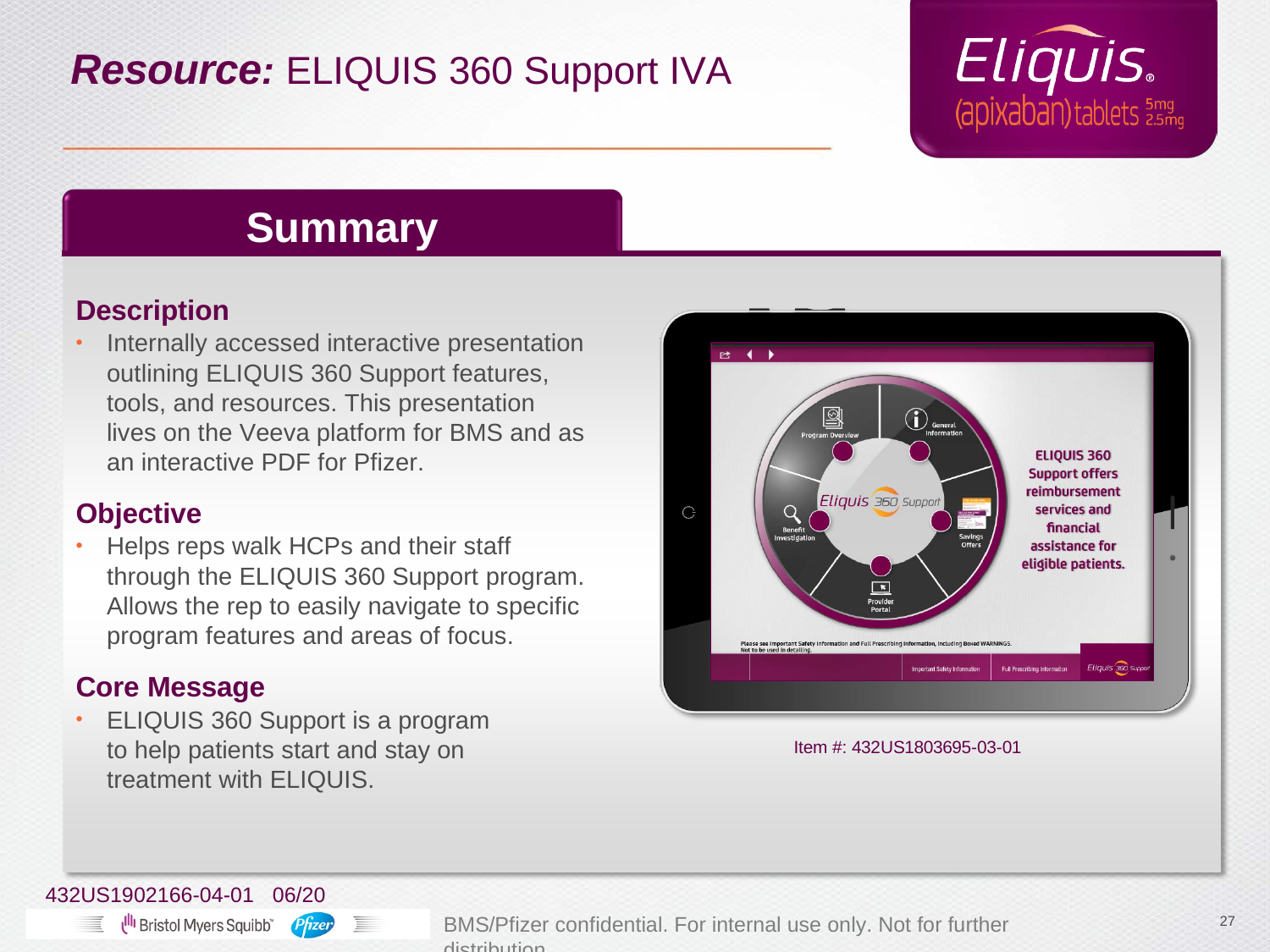

Resource: ELIQUIS 360 Support IVA

Summary

Description
Internally accessed interactive presentation outlining ELIQUIS 360 Support features, tools, and resources. This presentation lives on the Veeva platform for BMS and as an interactive PDF for Pfizer.
Objective
Helps reps walk HCPs and their staff through the ELIQUIS 360 Support program. Allows the rep to easily navigate to specific program features and areas of focus.

Core Message
ELIQUIS 360 Support is a program to help patients start and stay on treatment with ELIQUIS.
Item #: 432US1803695-03-01
432US1902166-04-01   06/20

BMS/Pfizer confidential. For internal use only. Not for further distribution.
27